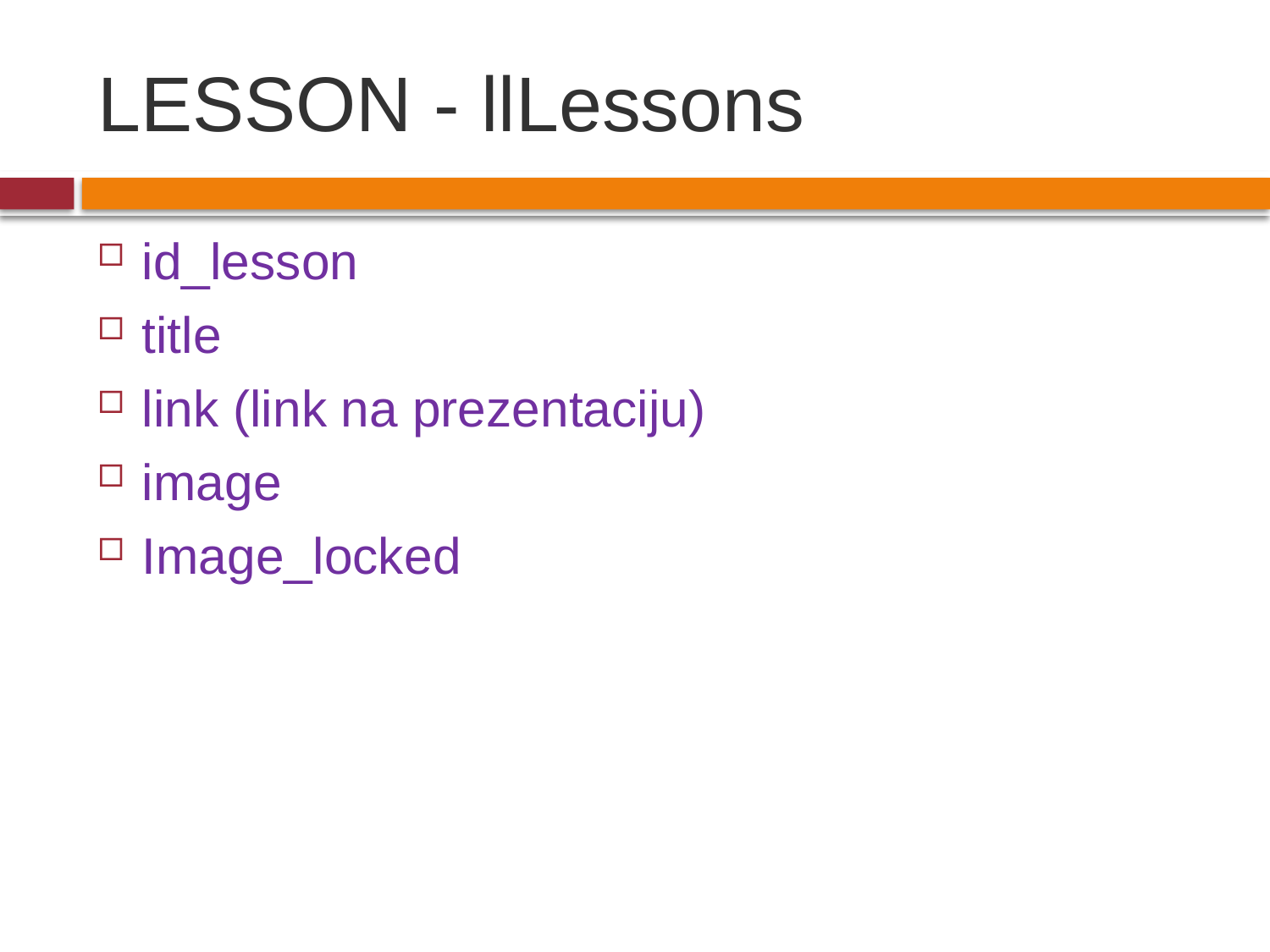

# LESSON - llLessons
id_lesson
title
link (link na prezentaciju)
image
Image_locked